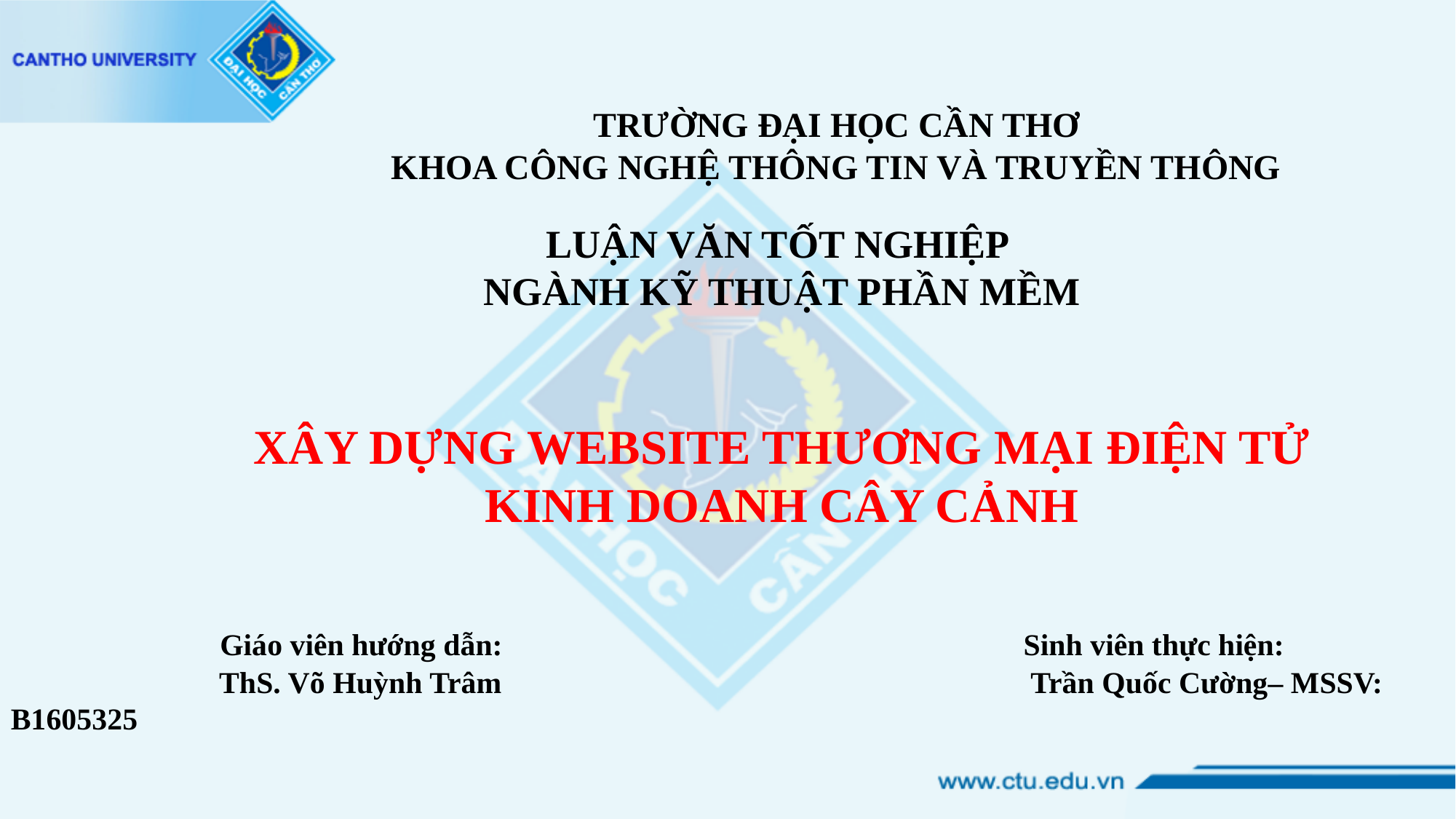

TRƯỜNG ĐẠI HỌC CẦN THƠ
		KHOA CÔNG NGHỆ THÔNG TIN VÀ TRUYỀN THÔNG

	LUẬN VĂN TỐT NGHIỆP
	NGÀNH KỸ THUẬT PHẦN MỀM

	XÂY DỰNG WEBSITE THƯƠNG MẠI ĐIỆN TỬ
	KINH DOANH CÂY CẢNH

	           Giáo viên hướng dẫn:					    Sinh viên thực hiện:
	             ThS. Võ Huỳnh Trâm					     Trần Quốc Cường– MSSV: B1605325